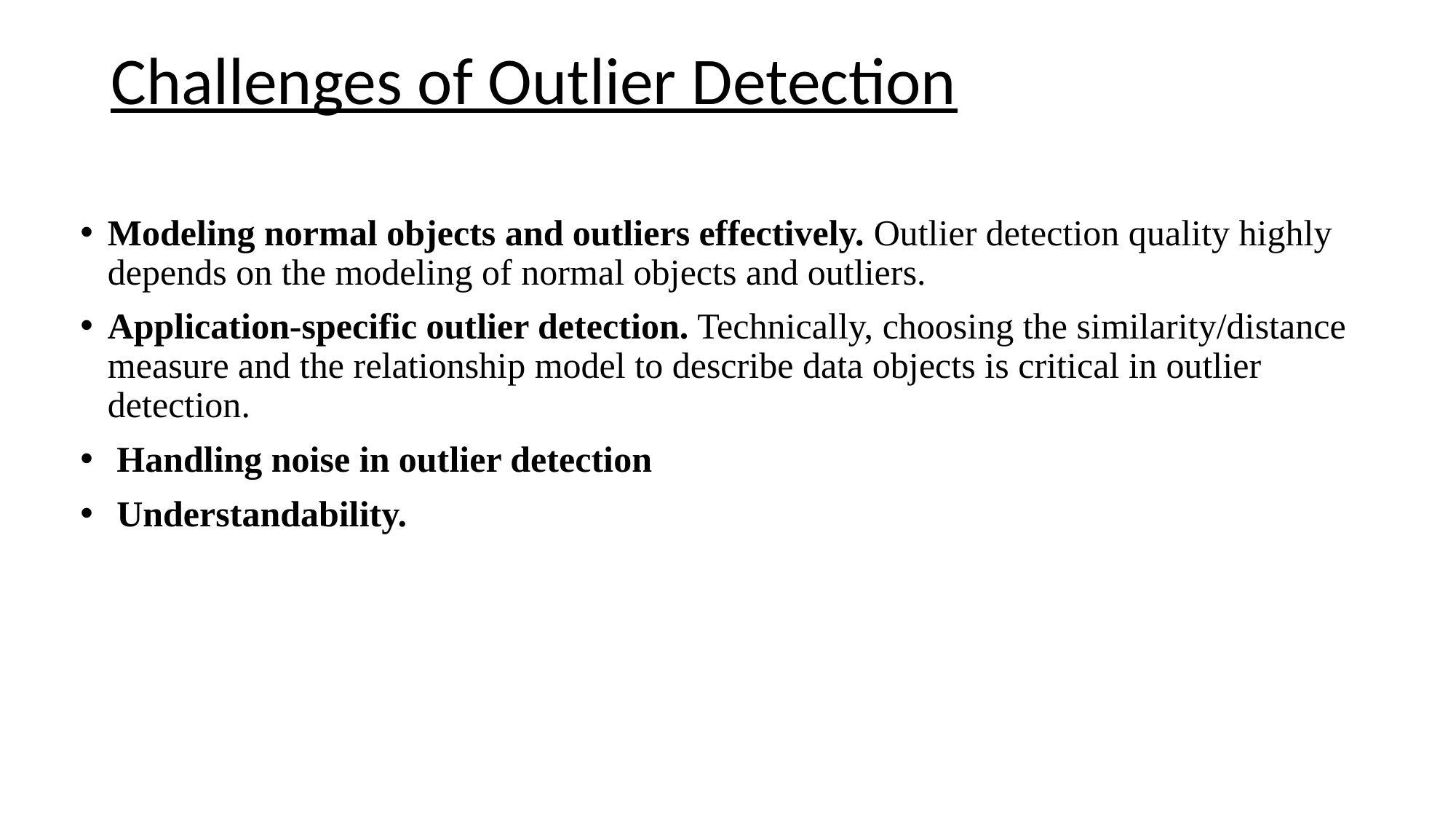

# Challenges of Outlier Detection
Modeling normal objects and outliers effectively. Outlier detection quality highly depends on the modeling of normal objects and outliers.
Application-specific outlier detection. Technically, choosing the similarity/distance measure and the relationship model to describe data objects is critical in outlier detection.
 Handling noise in outlier detection
 Understandability.